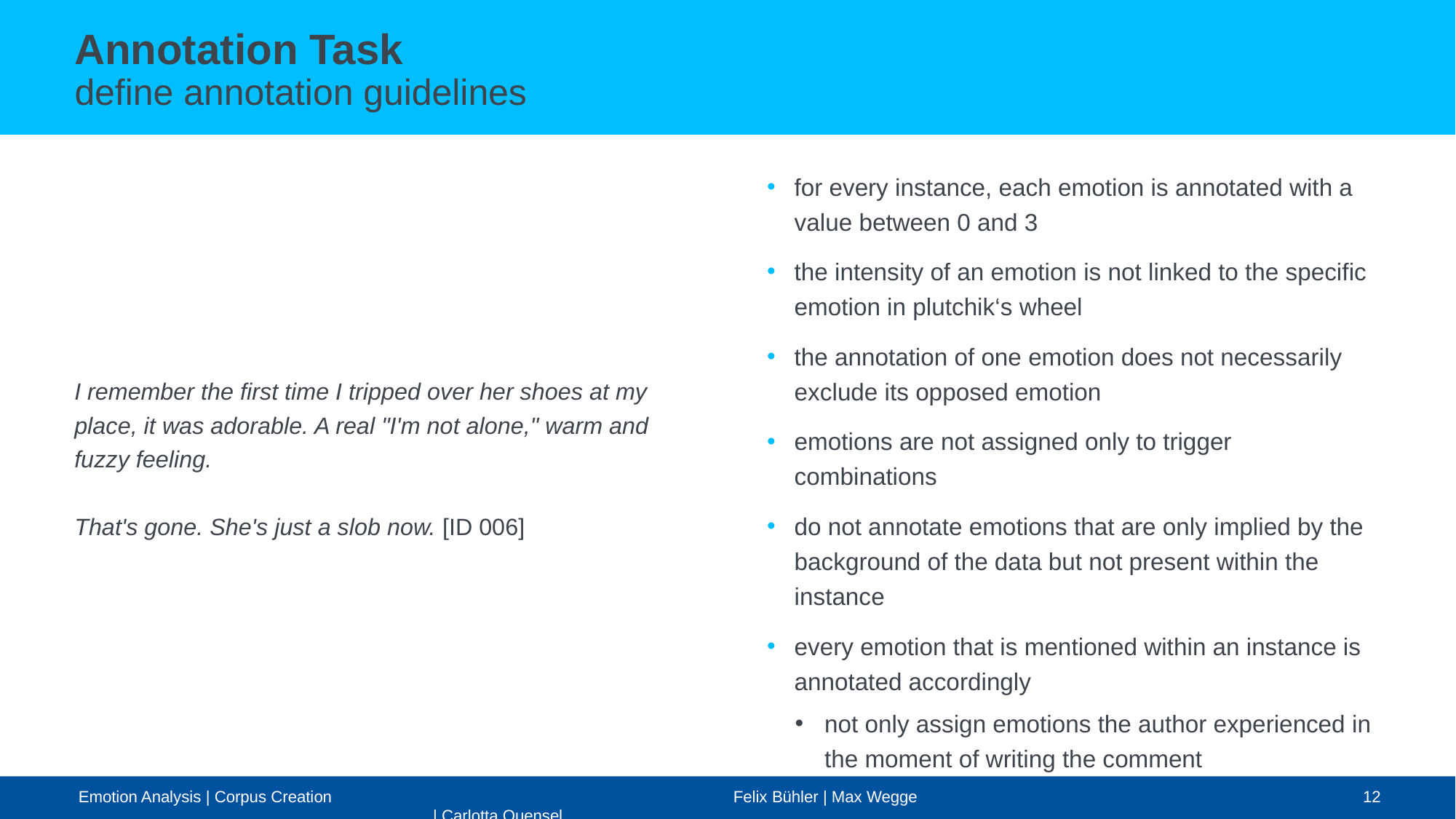

# Annotation Task define annotation guidelines
I remember the first time I tripped over her shoes at my place, it was adorable. A real "I'm not alone," warm and fuzzy feeling.
That's gone. She's just a slob now. [ID 006]
for every instance, each emotion is annotated with a value between 0 and 3
the intensity of an emotion is not linked to the specific emotion in plutchik‘s wheel
the annotation of one emotion does not necessarily exclude its opposed emotion
emotions are not assigned only to trigger combinations
do not annotate emotions that are only implied by the background of the data but not present within the instance
every emotion that is mentioned within an instance is annotated accordingly
not only assign emotions the author experienced in the moment of writing the comment
Emotion Analysis | Corpus Creation				Felix Bühler | Max Wegge | Carlotta Quensel
12